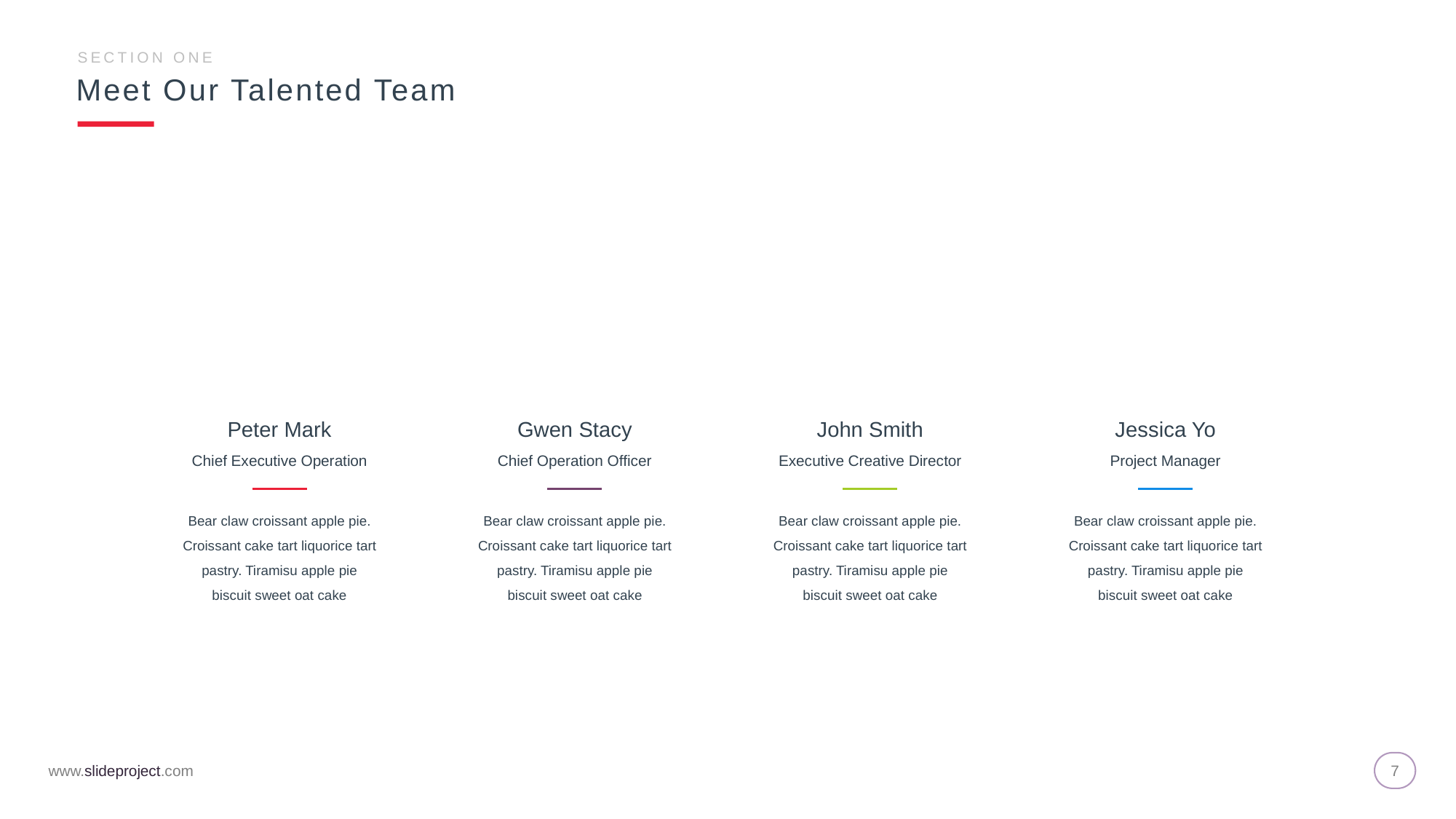

SECTION ONE
Meet Our Talented Team

Peter Mark
Gwen Stacy
John Smith
Jessica Yo
Chief Executive Operation
Chief Operation Officer
Executive Creative Director
Project Manager
Bear claw croissant apple pie. Croissant cake tart liquorice tart pastry. Tiramisu apple pie biscuit sweet oat cake
Bear claw croissant apple pie. Croissant cake tart liquorice tart pastry. Tiramisu apple pie biscuit sweet oat cake
Bear claw croissant apple pie. Croissant cake tart liquorice tart pastry. Tiramisu apple pie biscuit sweet oat cake
Bear claw croissant apple pie. Croissant cake tart liquorice tart pastry. Tiramisu apple pie biscuit sweet oat cake
7